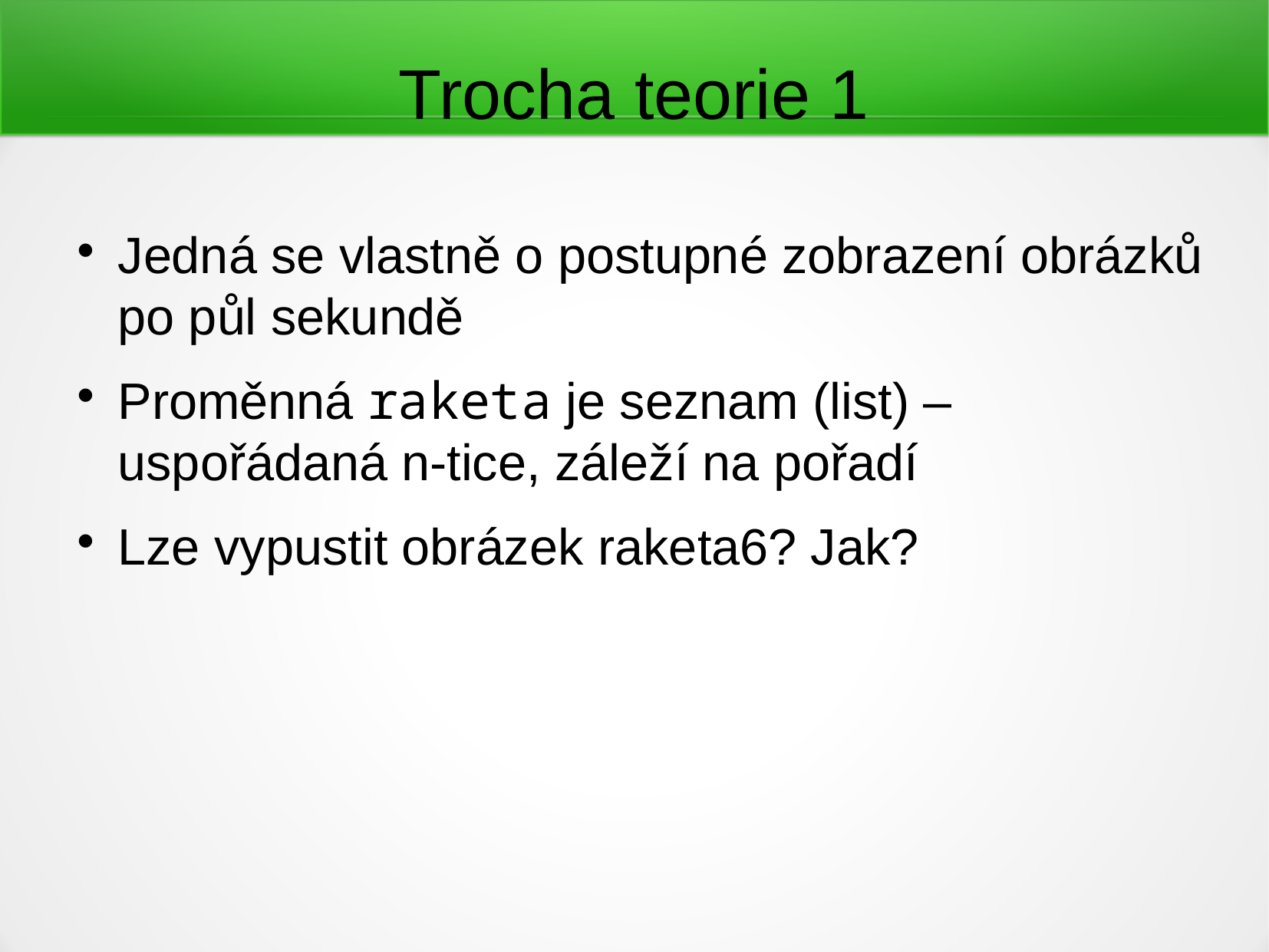

Trocha teorie 1
Jedná se vlastně o postupné zobrazení obrázků po půl sekundě
Proměnná raketa je seznam (list) – uspořádaná n-tice, záleží na pořadí
Lze vypustit obrázek raketa6? Jak?